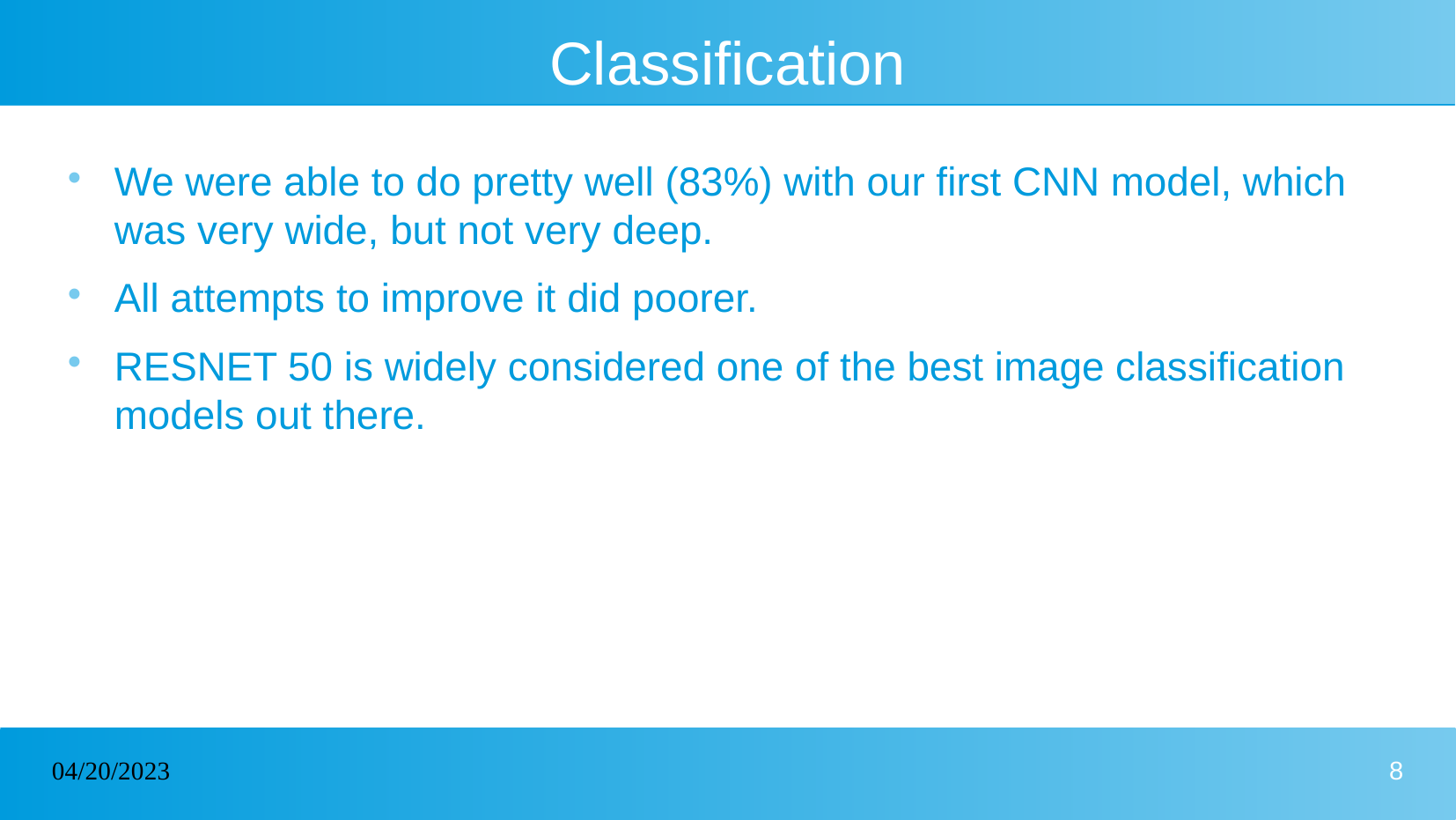

# Classification
We were able to do pretty well (83%) with our first CNN model, which was very wide, but not very deep.
All attempts to improve it did poorer.
RESNET 50 is widely considered one of the best image classification models out there.
04/20/2023
8